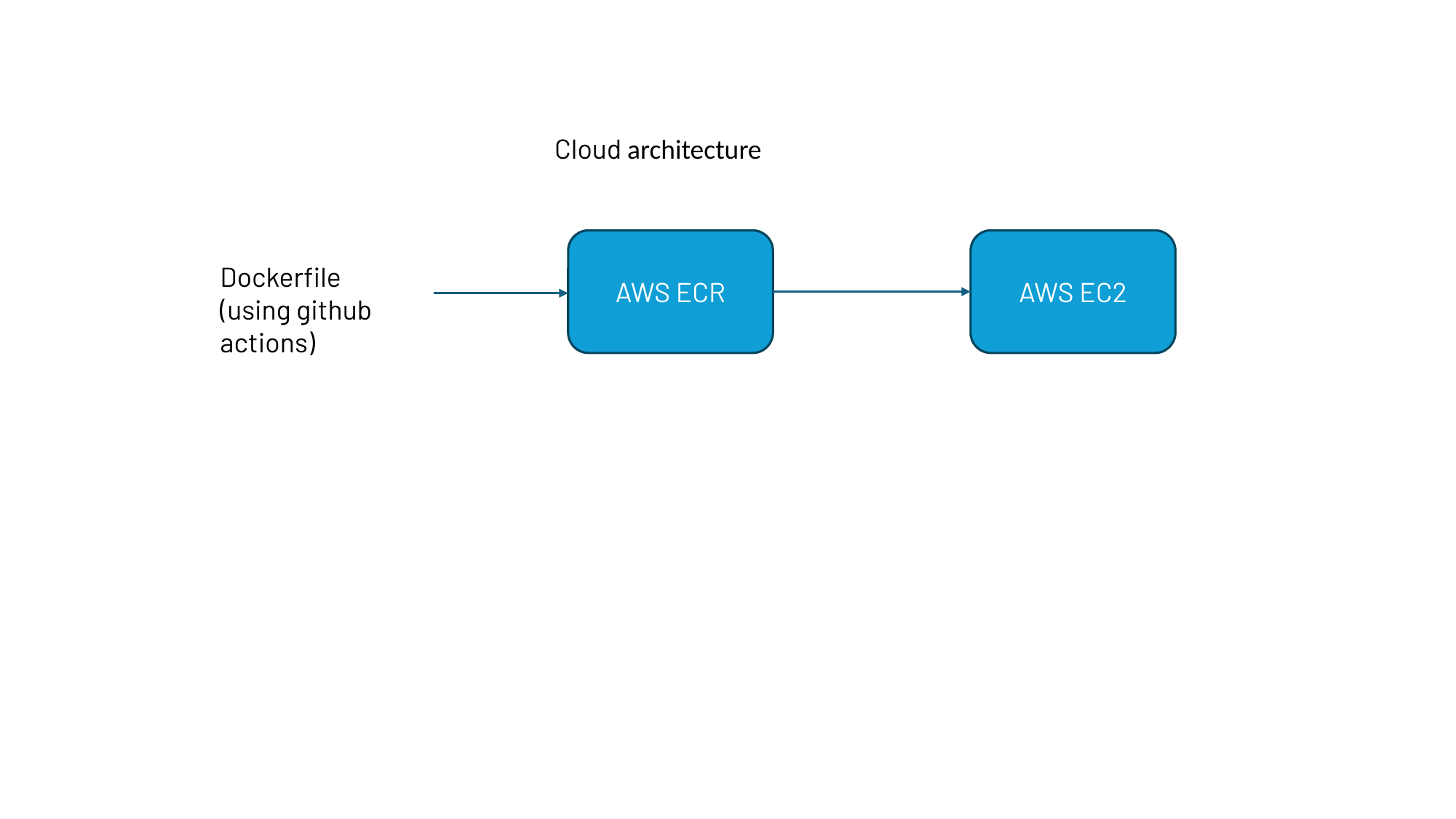

Cloud architecture
AWS ECR
AWS EC2
Dockerfile (using github actions)